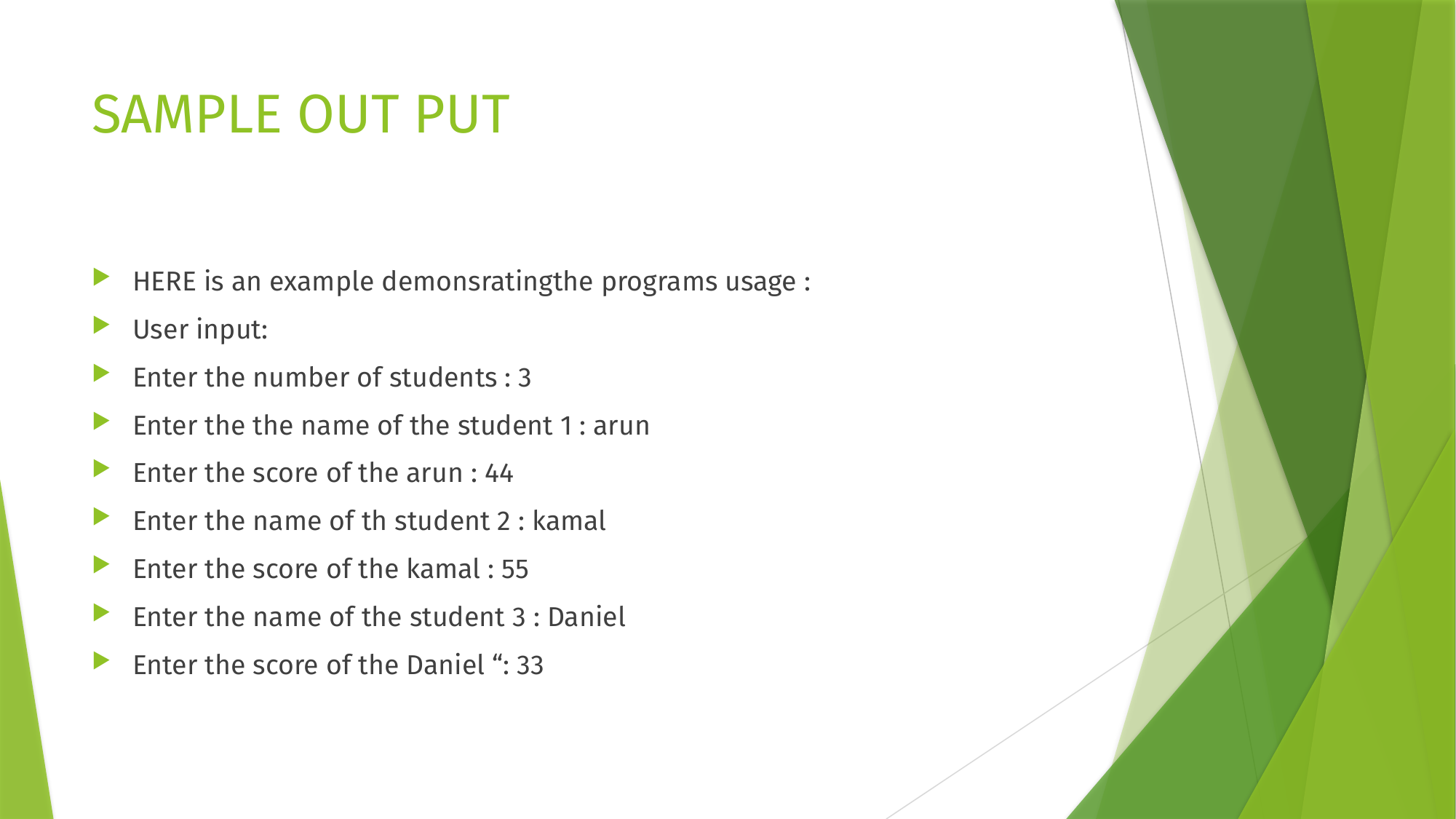

# SAMPLE OUT PUT
HERE is an example demonsratingthe programs usage :
User input:
Enter the number of students : 3
Enter the the name of the student 1 : arun
Enter the score of the arun : 44
Enter the name of th student 2 : kamal
Enter the score of the kamal : 55
Enter the name of the student 3 : Daniel
Enter the score of the Daniel “: 33